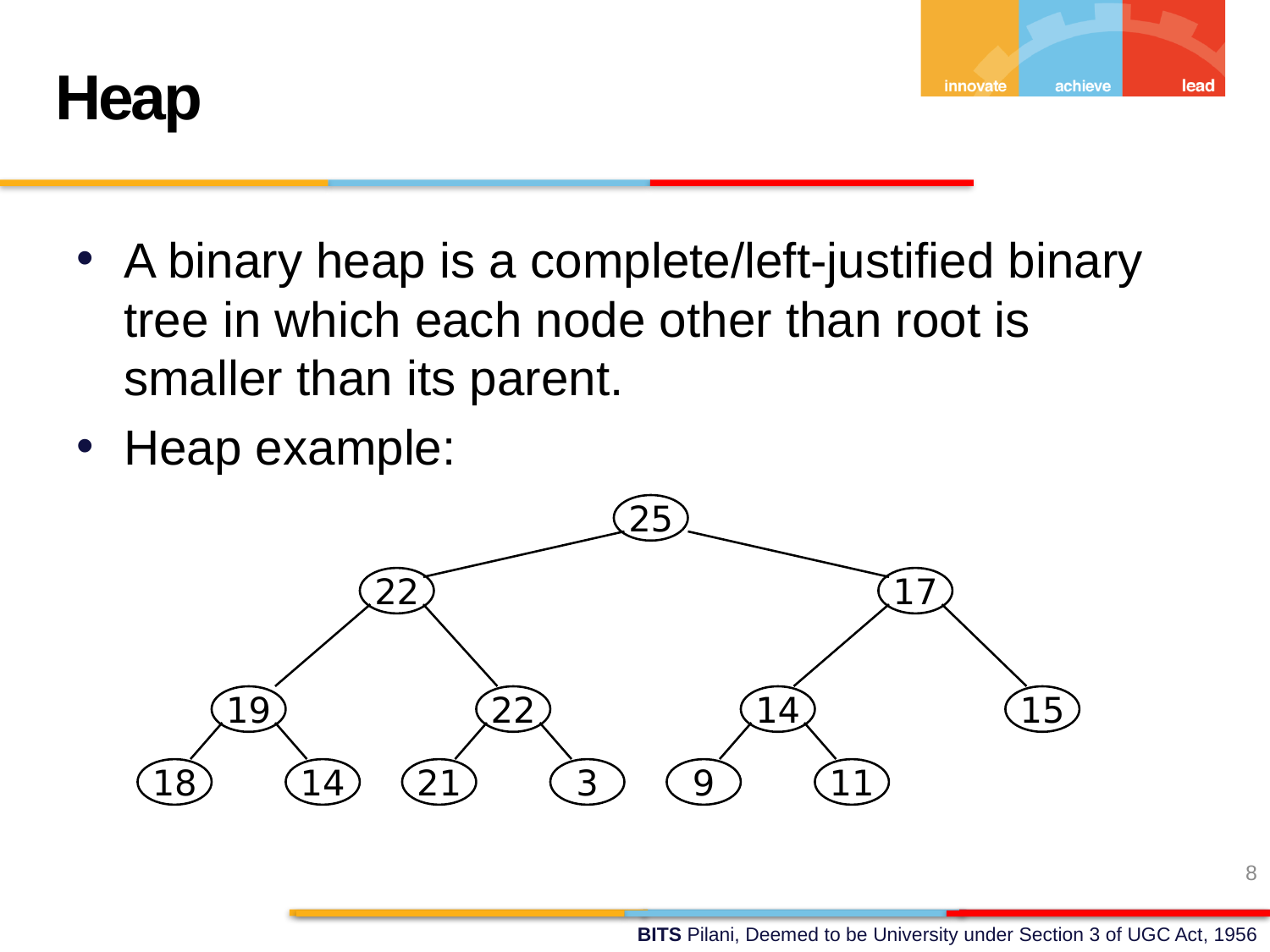

Heap
A binary heap is a complete/left-justified binary tree in which each node other than root is smaller than its parent.
Heap example:
25

22
17

19
22
14
15

18
14
21
3
9
11
8